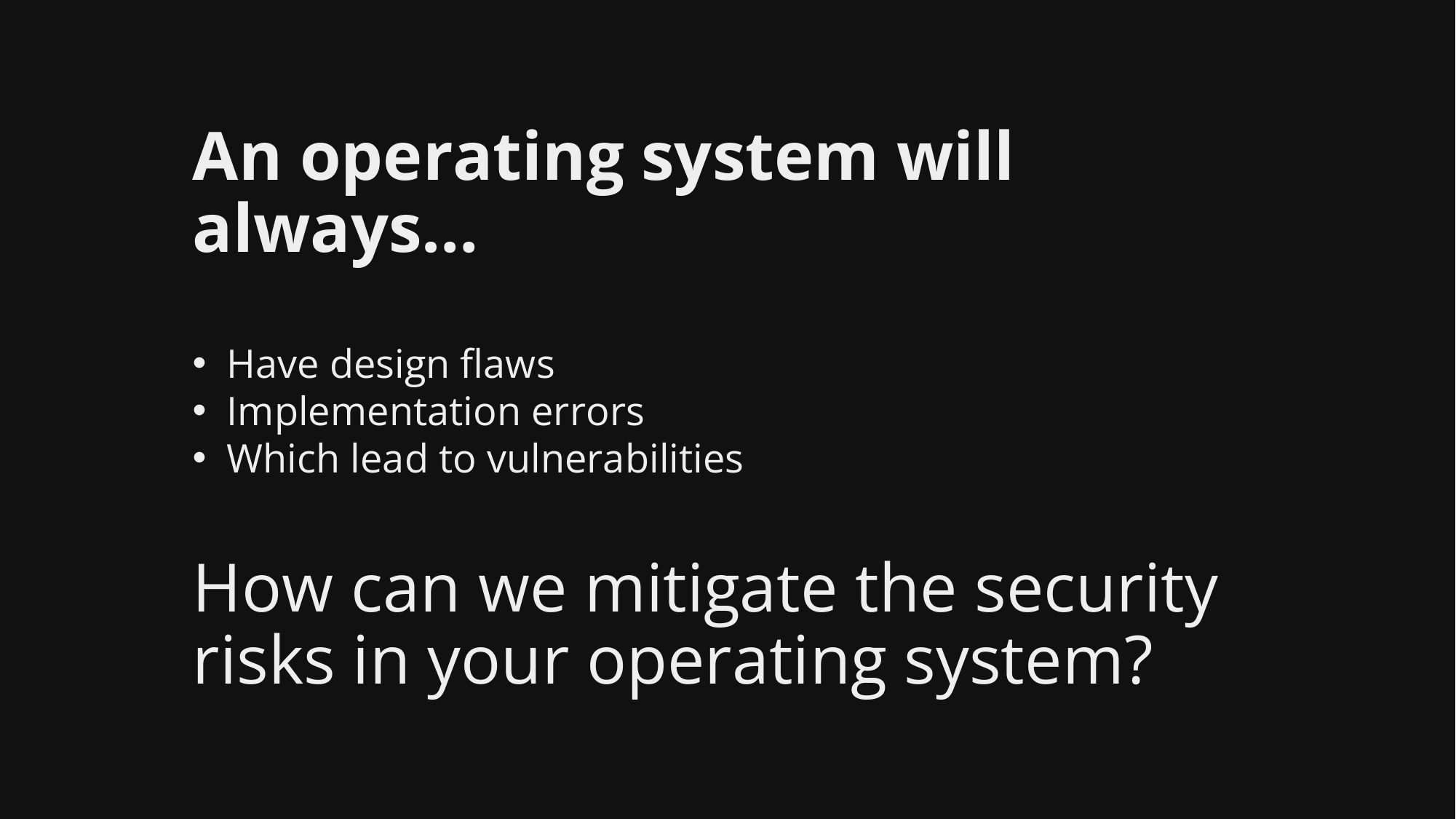

# An operating system will always…
separator
Have design flaws
Implementation errors
Which lead to vulnerabilities
How can we mitigate the security risks in your operating system?